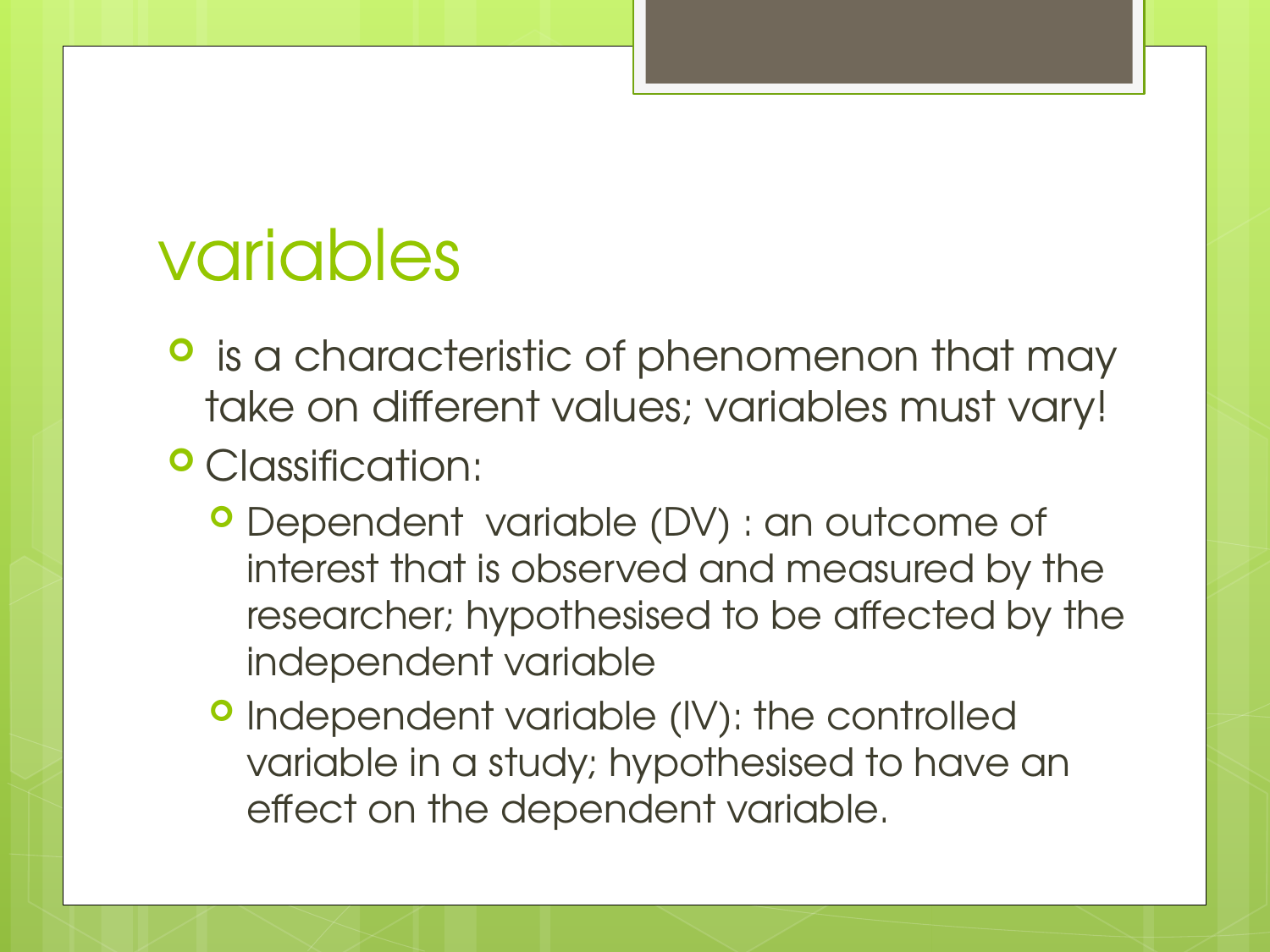

# variables
 is a characteristic of phenomenon that may take on different values; variables must vary!
Classification:
Dependent  variable (DV) : an outcome of interest that is observed and measured by the researcher; hypothesised to be affected by the independent variable
Independent variable (IV): the controlled variable in a study; hypothesised to have an effect on the dependent variable.